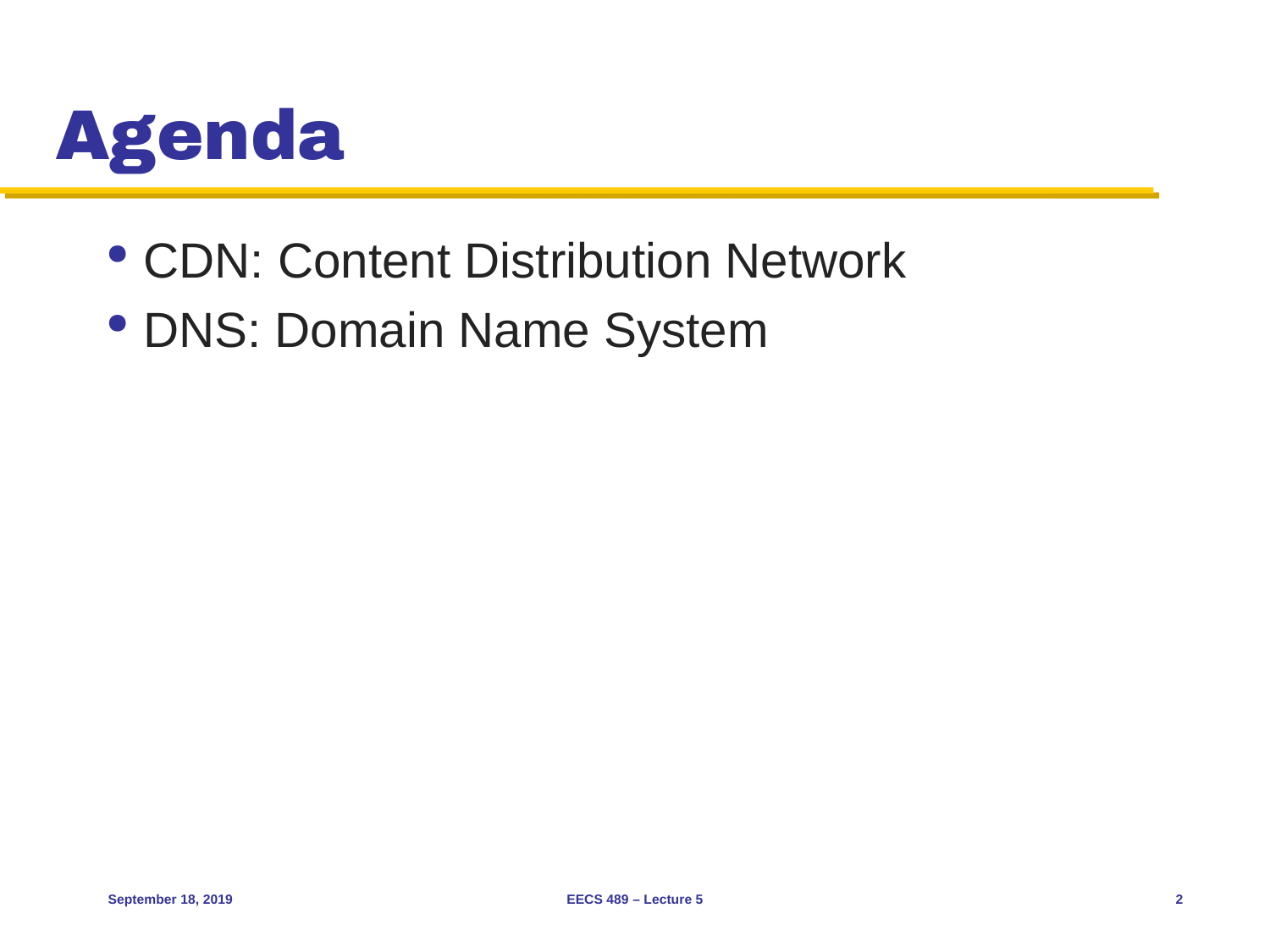

# Agenda
CDN: Content Distribution Network
DNS: Domain Name System
September 18, 2019
EECS 489 – Lecture 5
2